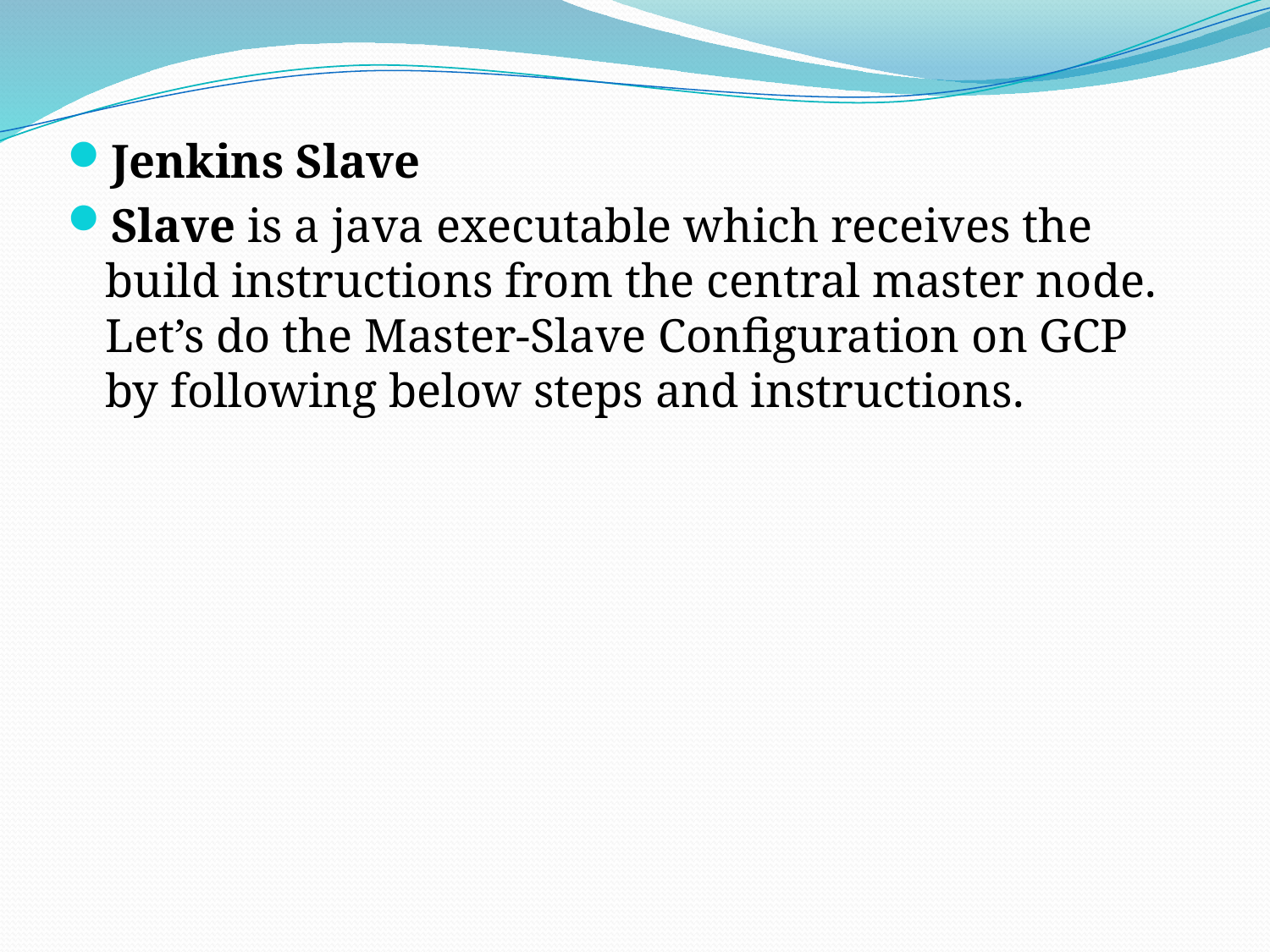

Jenkins Slave
Slave is a java executable which receives the build instructions from the central master node. Let’s do the Master-Slave Configuration on GCP by following below steps and instructions.